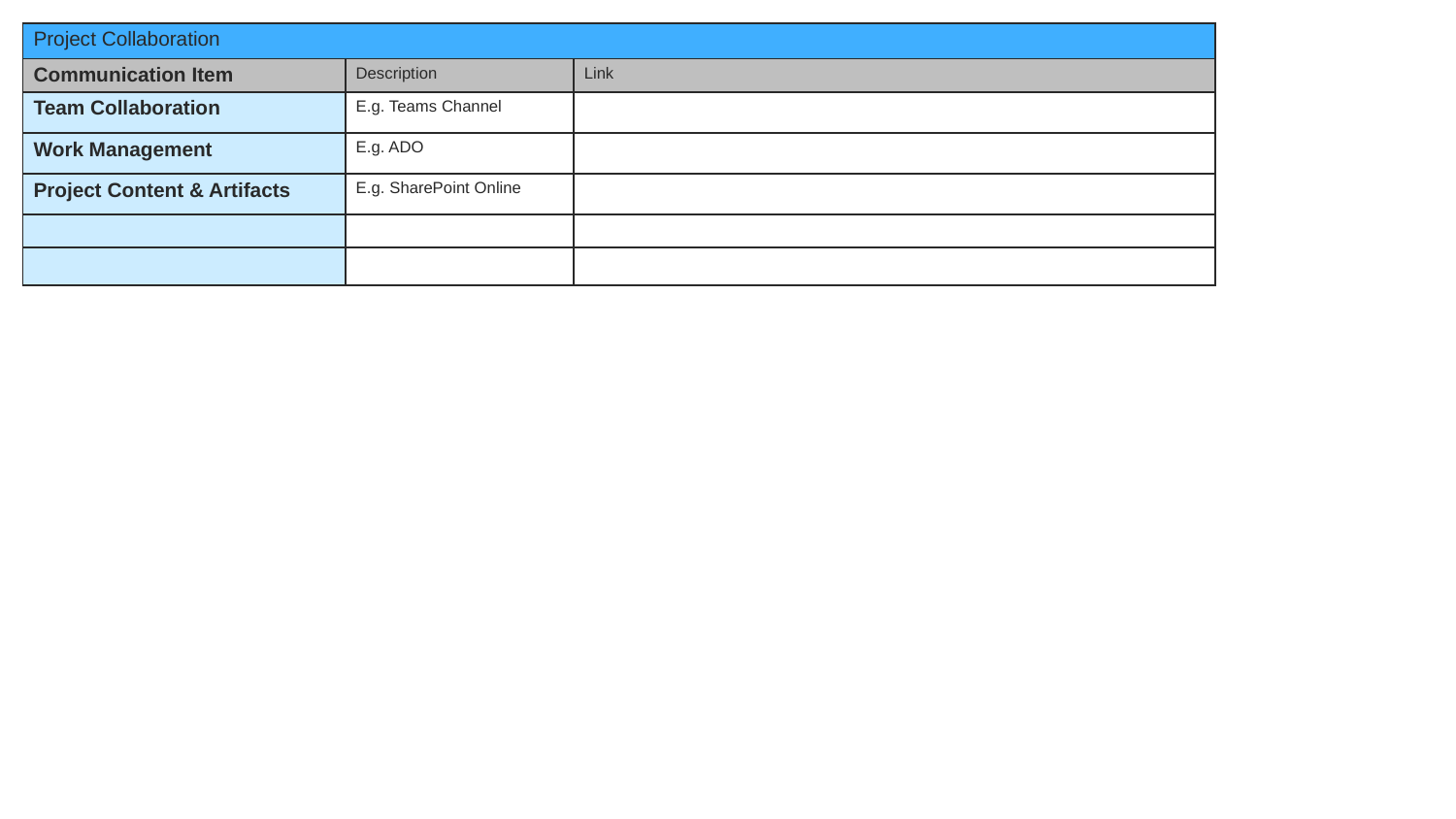

| Project Collaboration |  |  |
| --- | --- | --- |
| Communication Item | Description | Link |
| Team Collaboration | E.g. Teams Channel |  |
| Work Management | E.g. ADO |  |
| Project Content & Artifacts | E.g. SharePoint Online |  |
|  |  |  |
|  |  |  |